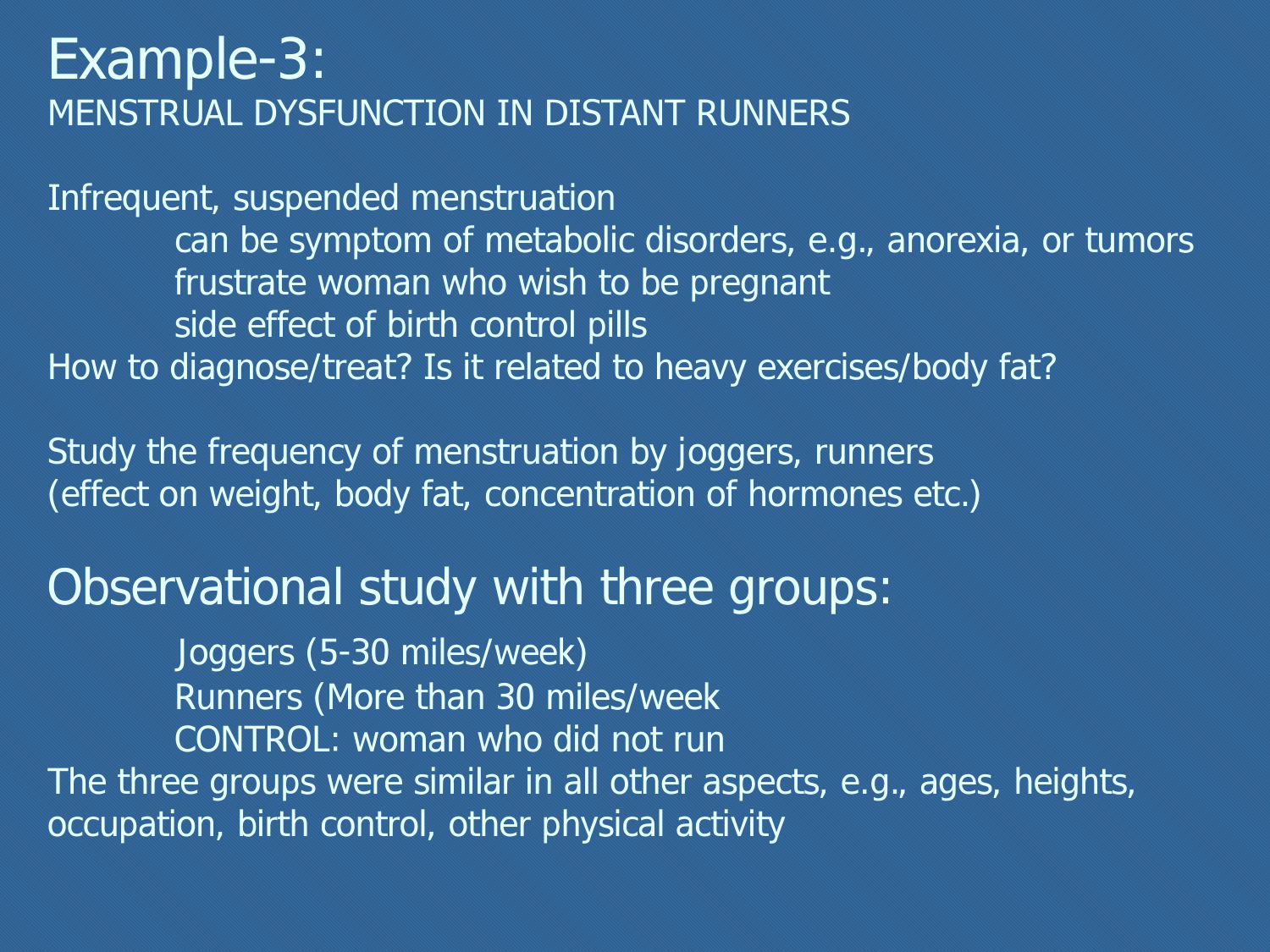

Example-3:
MENSTRUAL DYSFUNCTION IN DISTANT RUNNERS
Infrequent, suspended menstruation
	can be symptom of metabolic disorders, e.g., anorexia, or tumors
	frustrate woman who wish to be pregnant
	side effect of birth control pills
How to diagnose/treat? Is it related to heavy exercises/body fat?
Study the frequency of menstruation by joggers, runners
(effect on weight, body fat, concentration of hormones etc.)
Observational study with three groups:
	Joggers (5-30 miles/week)
	Runners (More than 30 miles/week
	CONTROL: woman who did not run
The three groups were similar in all other aspects, e.g., ages, heights, occupation, birth control, other physical activity